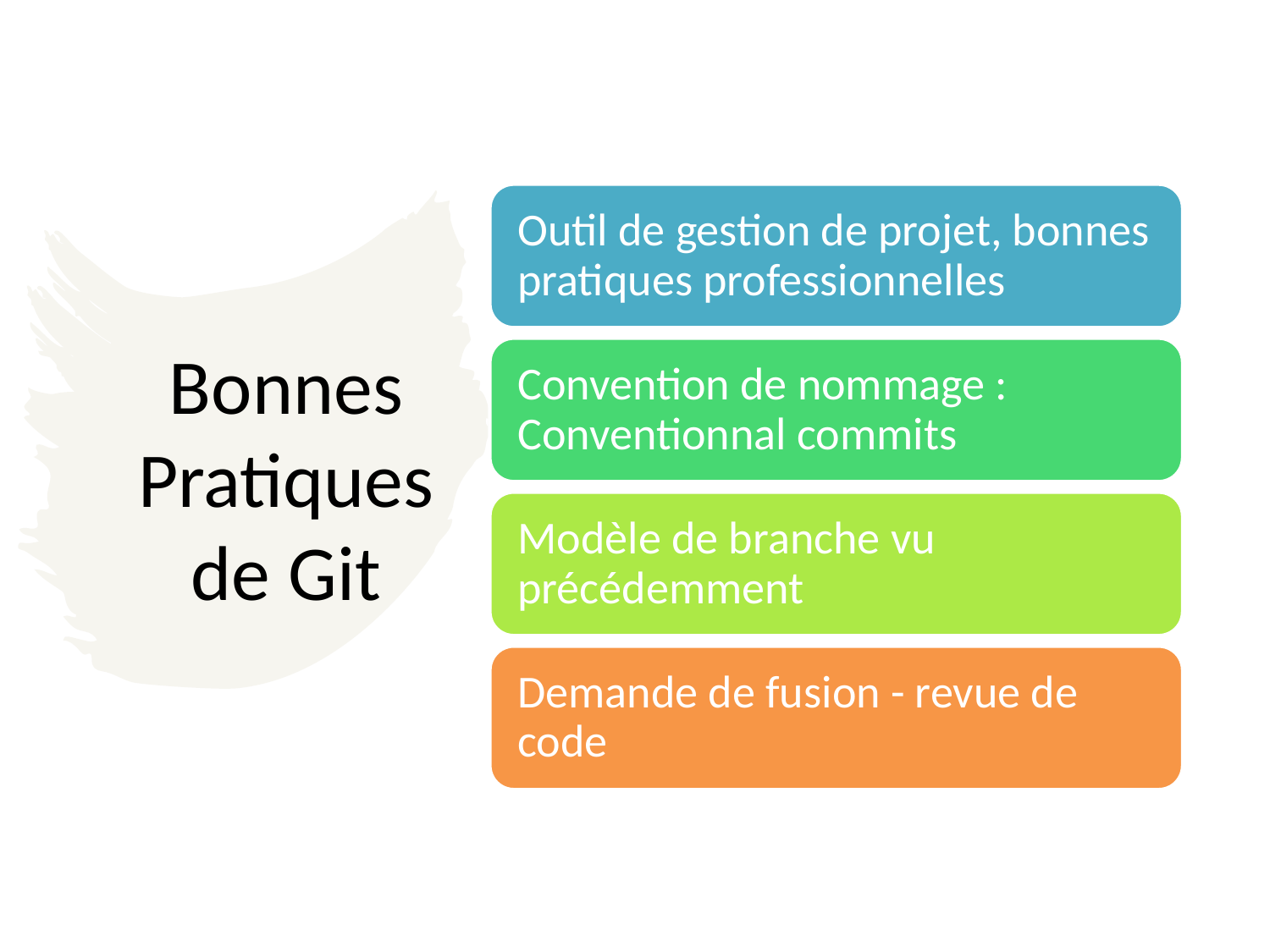

# Bonnes Pratiques de Git
Outil de gestion de projet, bonnes pratiques professionnelles
Convention de nommage : Conventionnal commits
Modèle de branche vu précédemment
Demande de fusion - revue de code